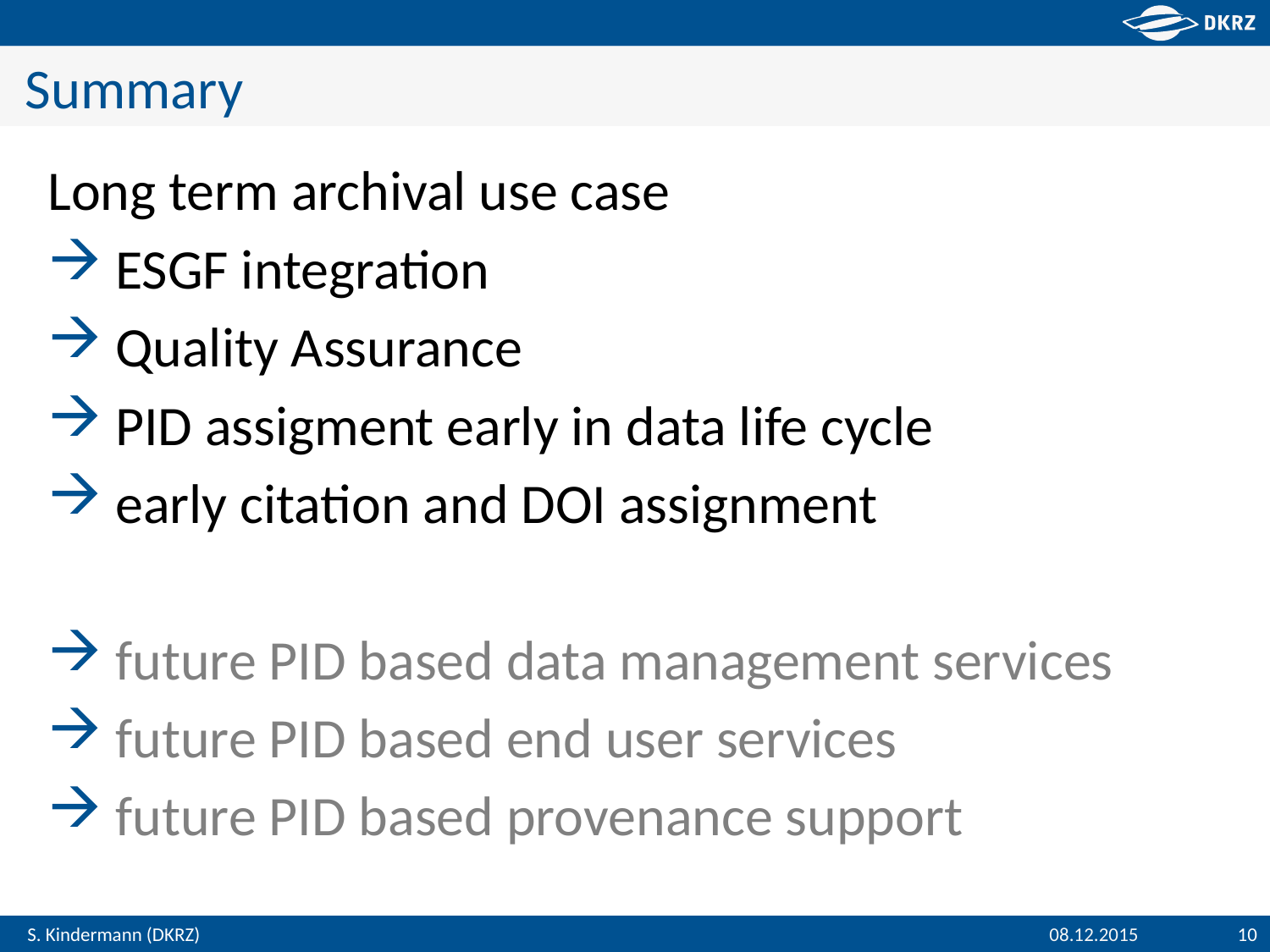

# Summary
Long term archival use case
 ESGF integration
 Quality Assurance
 PID assigment early in data life cycle
 early citation and DOI assignment

 future PID based data management services
 future PID based end user services
 future PID based provenance support
08.12.2015
10